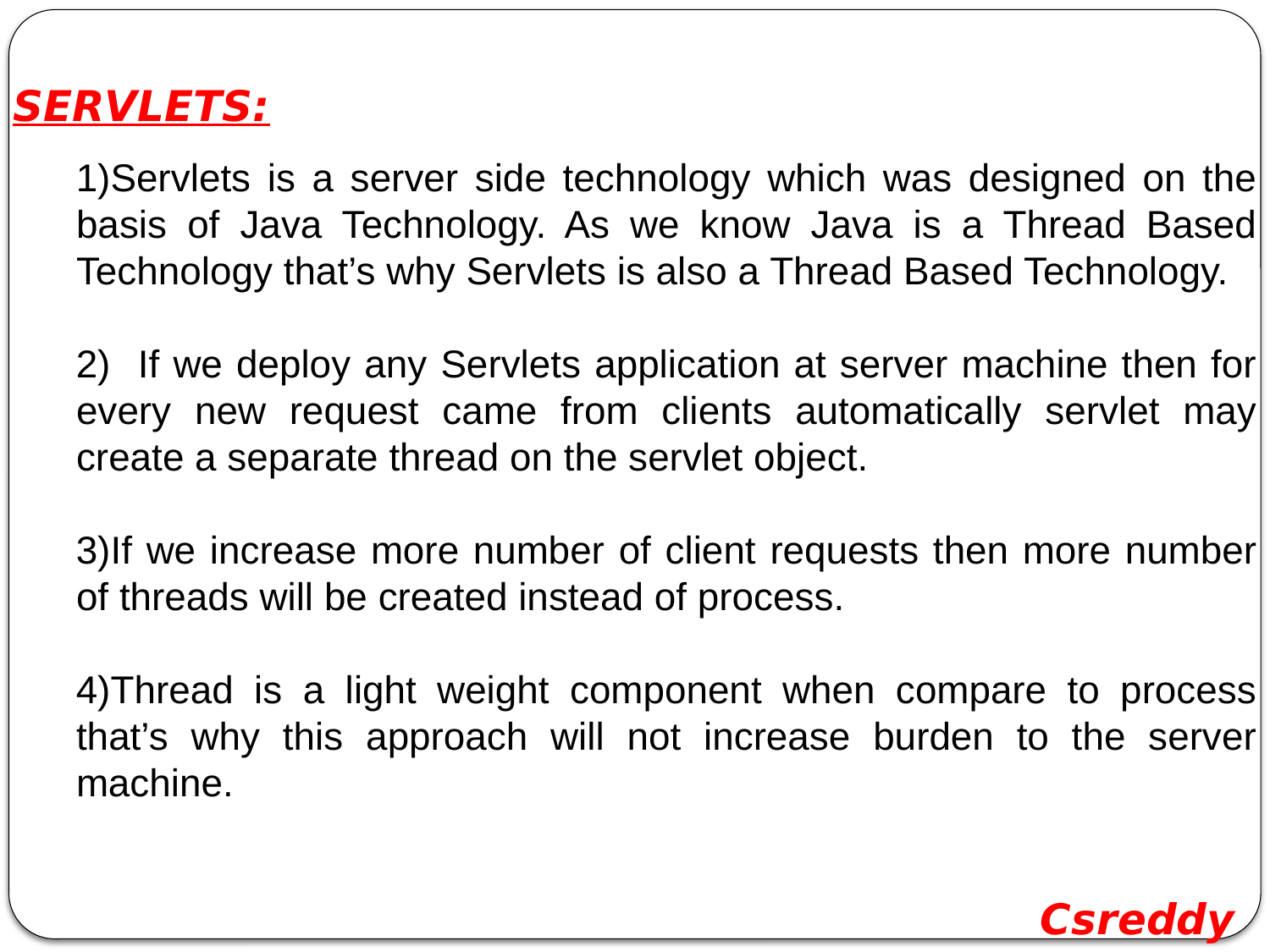

SERVLETS:

Servlets is a server side technology which was designed on the basis of Java Technology. As we know Java is a Thread Based Technology that’s why Servlets is also a Thread Based Technology.

  If we deploy any Servlets application at server machine then for every new request came from clients automatically servlet may create a separate thread on the servlet object.

If we increase more number of client requests then more number of threads will be created instead of process.

Thread is a light weight component when compare to process that’s why this approach will not increase burden to the server machine.

Csreddy